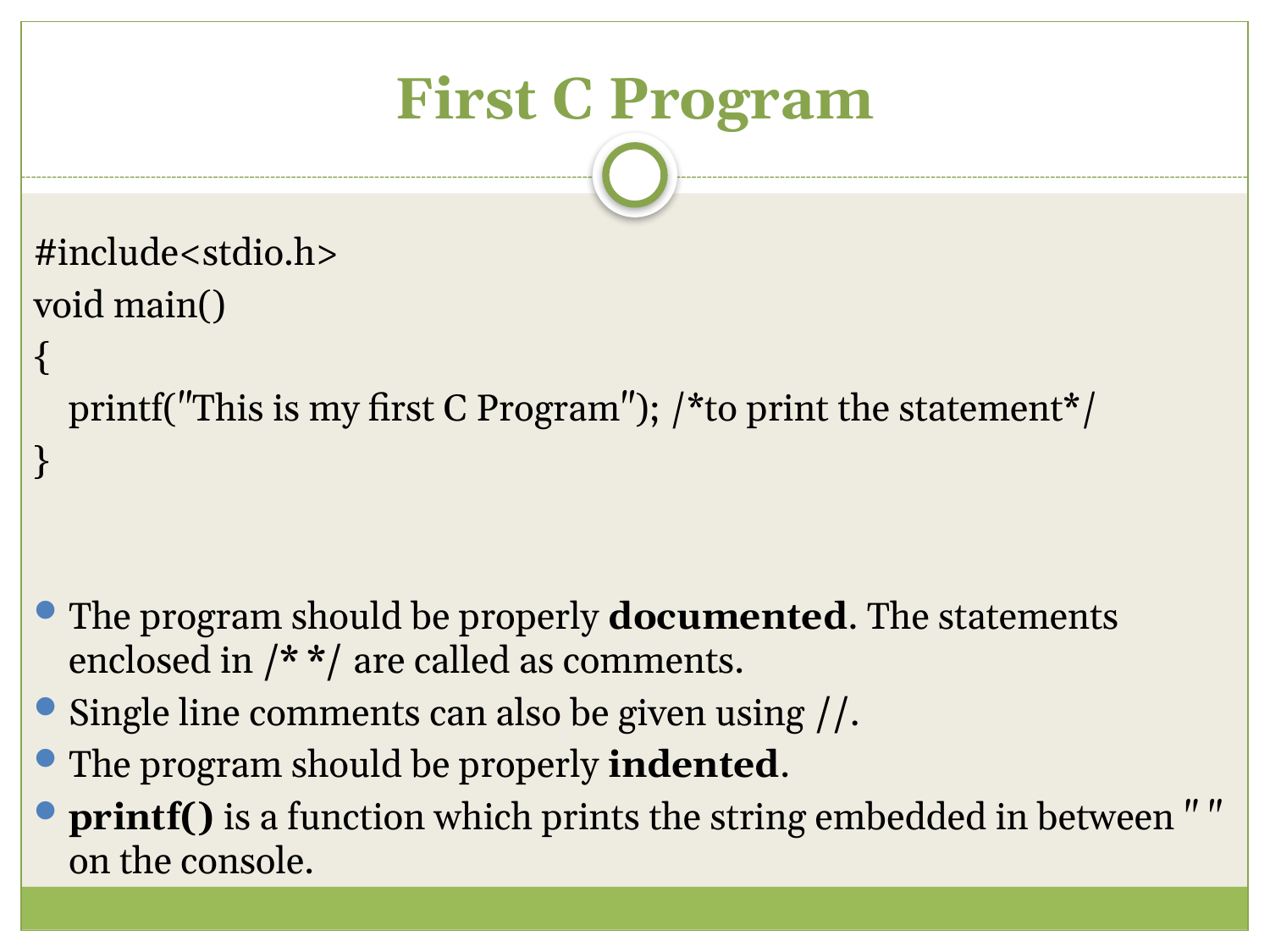

# First C Program
#include<stdio.h>
void main()
{
	printf("This is my first C Program"); /*to print the statement*/
}

The program should be properly documented. The statements enclosed in /* */ are called as comments.
Single line comments can also be given using //.
The program should be properly indented.
printf() is a function which prints the string embedded in between " " on the console.